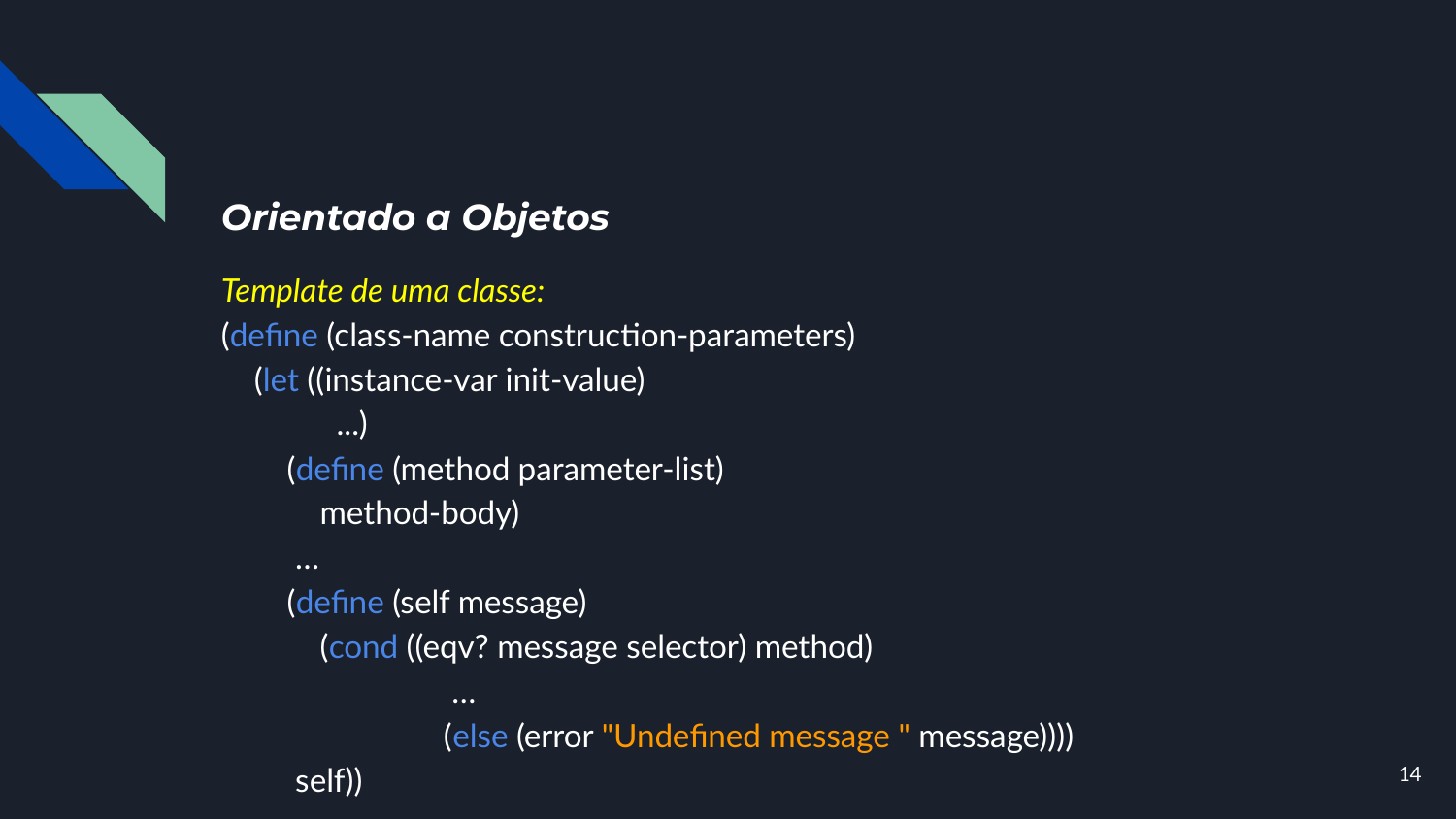

# Orientado a Objetos
Template de uma classe:
(define (class-name construction-parameters)
    (let ((instance-var init-value)
              ...)
        (define (method parameter-list)
            method-body)
         …
        (define (self message)
            (cond ((eqv? message selector) method)
                            …
                           (else (error "Undefined message " message))))
         self))

14